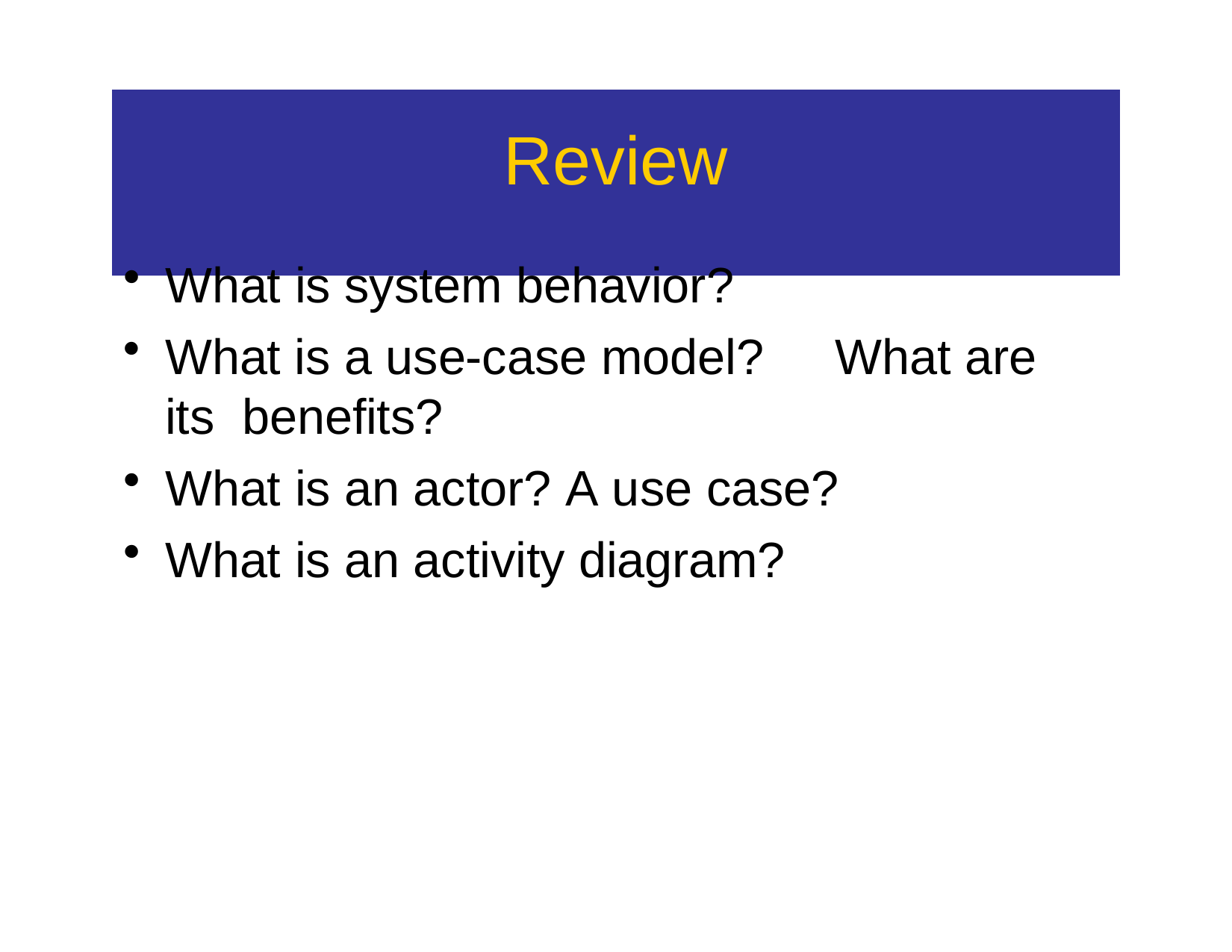

# Review
What is system behavior?
What is a use-case model?	What are its  benefits?
What is an actor? A use case?
What is an activity diagram?